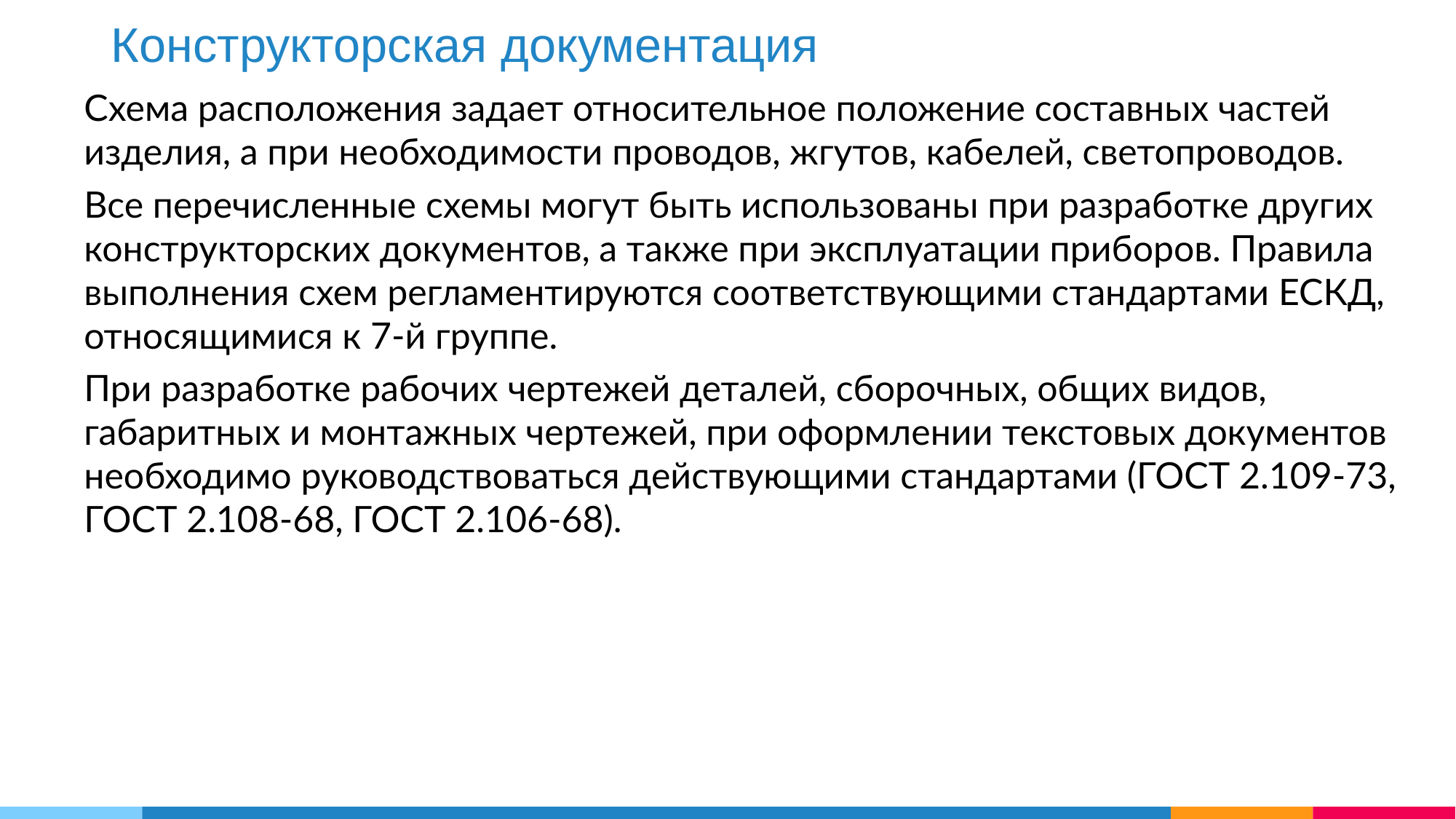

Конструкторская документация

Схема расположения задает относительное положение составных частей изделия, а при необходимости проводов, жгутов, кабелей, светопроводов.
Все перечисленные схемы могут быть использованы при разработке других конструкторских документов, а также при эксплуатации приборов. Правила выполнения схем регламентируются соответствующими стандартами ЕСКД, относящимися к 7-й группе.
При разработке рабочих чертежей деталей, сборочных, общих видов, габаритных и монтажных чертежей, при оформлении текстовых документов необходимо руководствоваться действующими стандартами (ГОСТ 2.109-73, ГОСТ 2.108-68, ГОСТ 2.106-68).